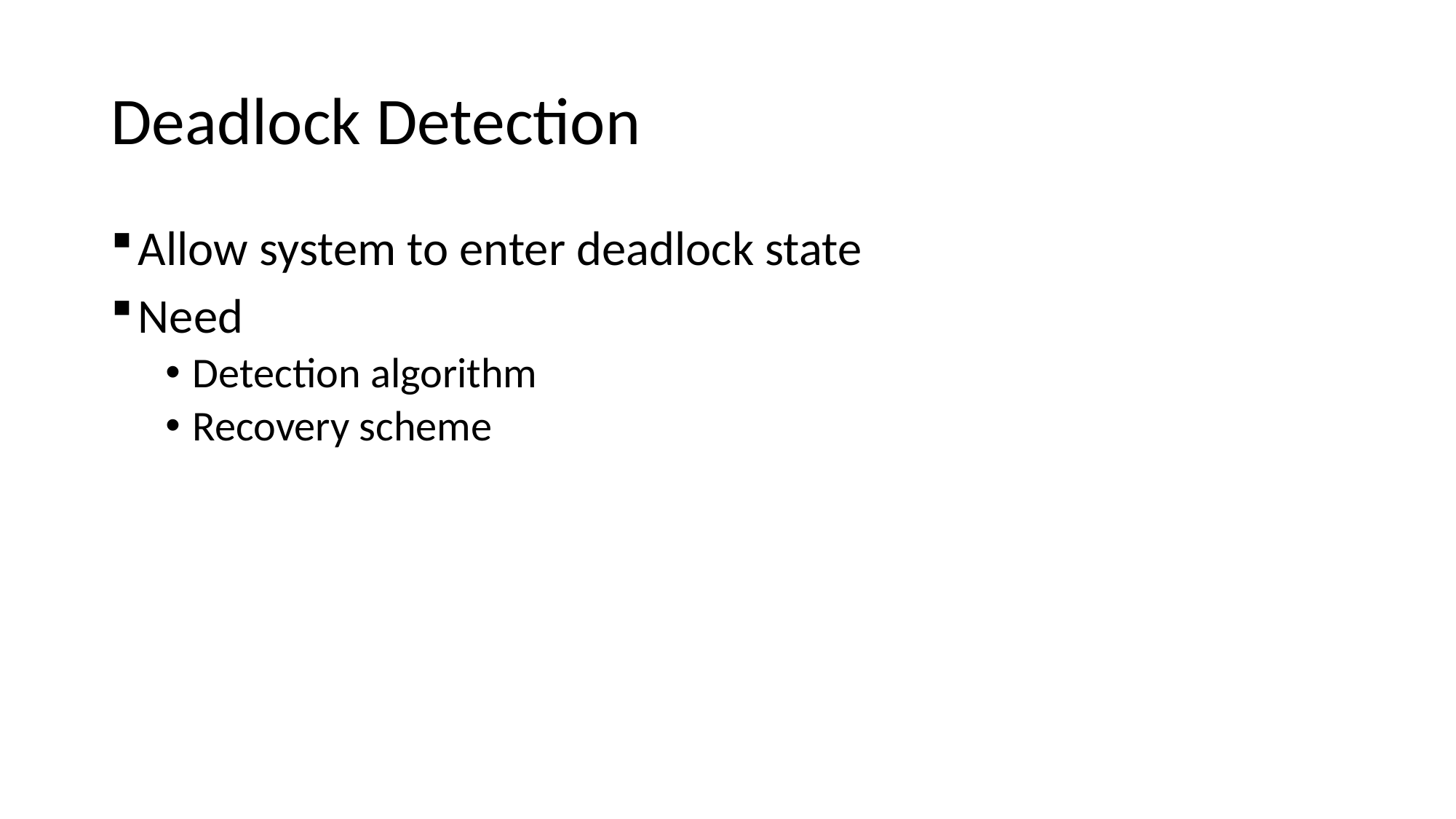

# Deadlock Detection
Allow system to enter deadlock state
Need
Detection algorithm
Recovery scheme